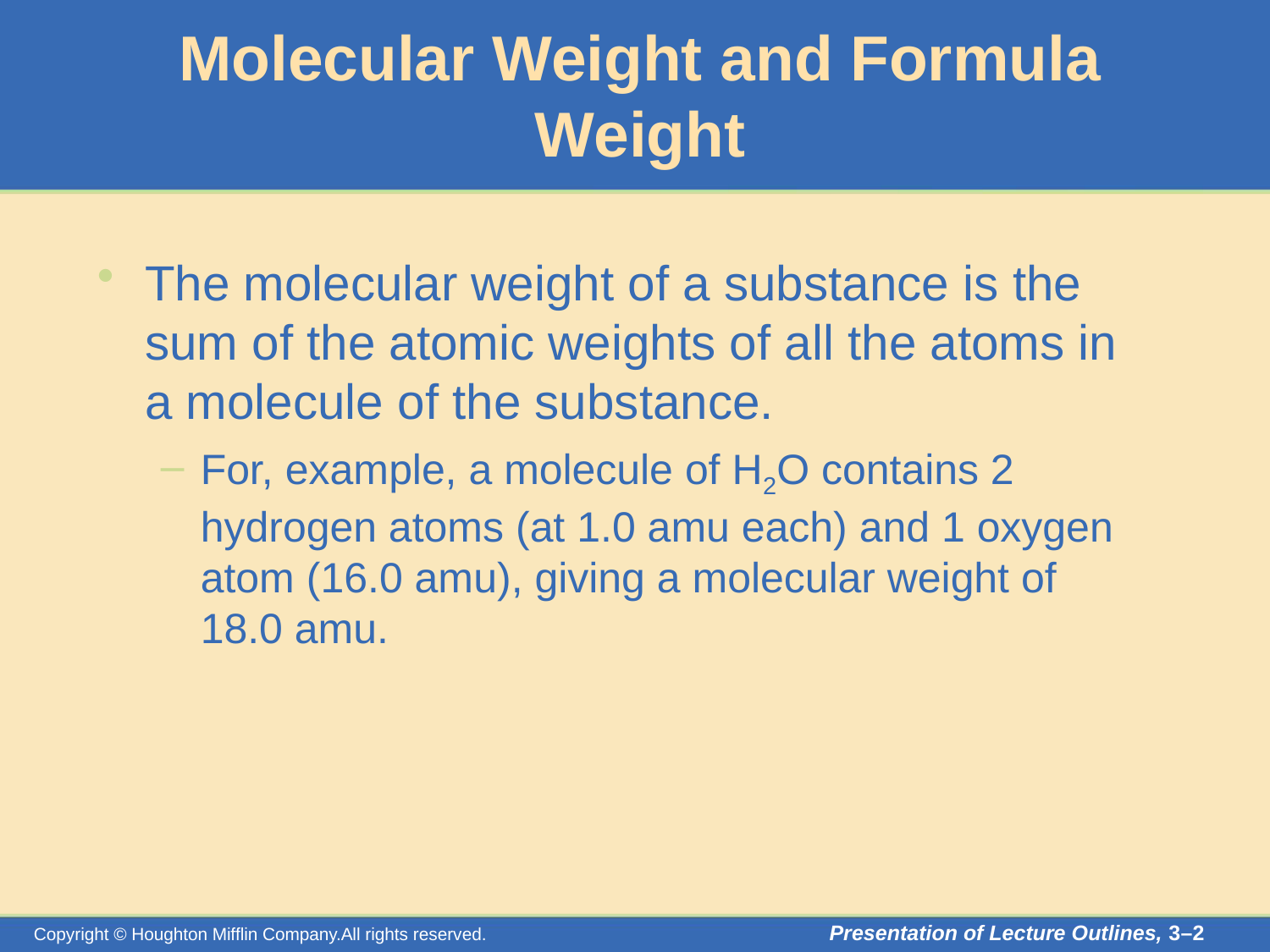

# Molecular Weight and Formula Weight
The molecular weight of a substance is the sum of the atomic weights of all the atoms in a molecule of the substance.
For, example, a molecule of H2O contains 2 hydrogen atoms (at 1.0 amu each) and 1 oxygen atom (16.0 amu), giving a molecular weight of 18.0 amu.
Presentation of Lecture Outlines, 3–2
Copyright © Houghton Mifflin Company.All rights reserved.